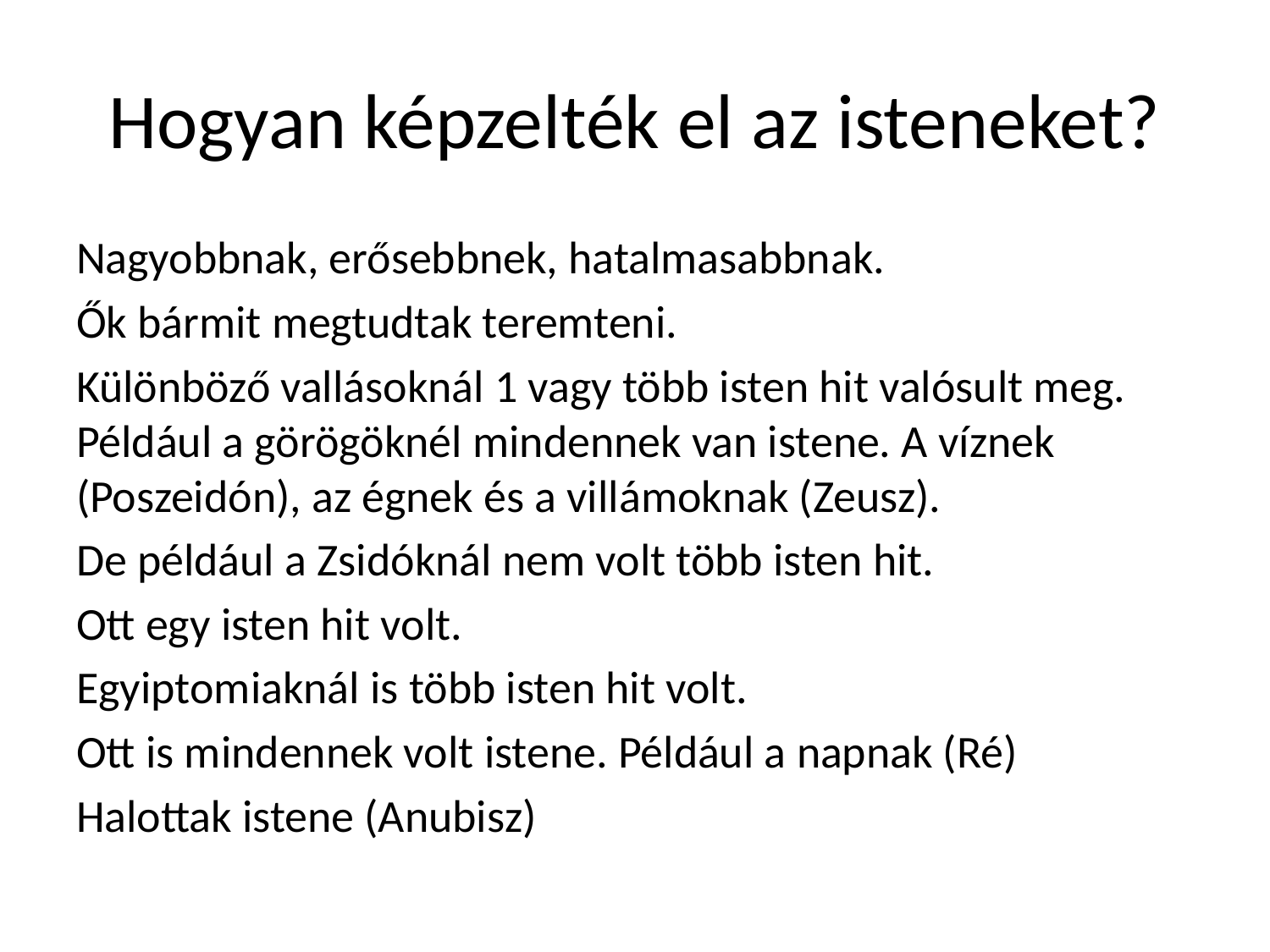

# Hogyan képzelték el az isteneket?
Nagyobbnak, erősebbnek, hatalmasabbnak.
Ők bármit megtudtak teremteni.
Különböző vallásoknál 1 vagy több isten hit valósult meg. Például a görögöknél mindennek van istene. A víznek (Poszeidón), az égnek és a villámoknak (Zeusz).
De például a Zsidóknál nem volt több isten hit.
Ott egy isten hit volt.
Egyiptomiaknál is több isten hit volt.
Ott is mindennek volt istene. Például a napnak (Ré)
Halottak istene (Anubisz)